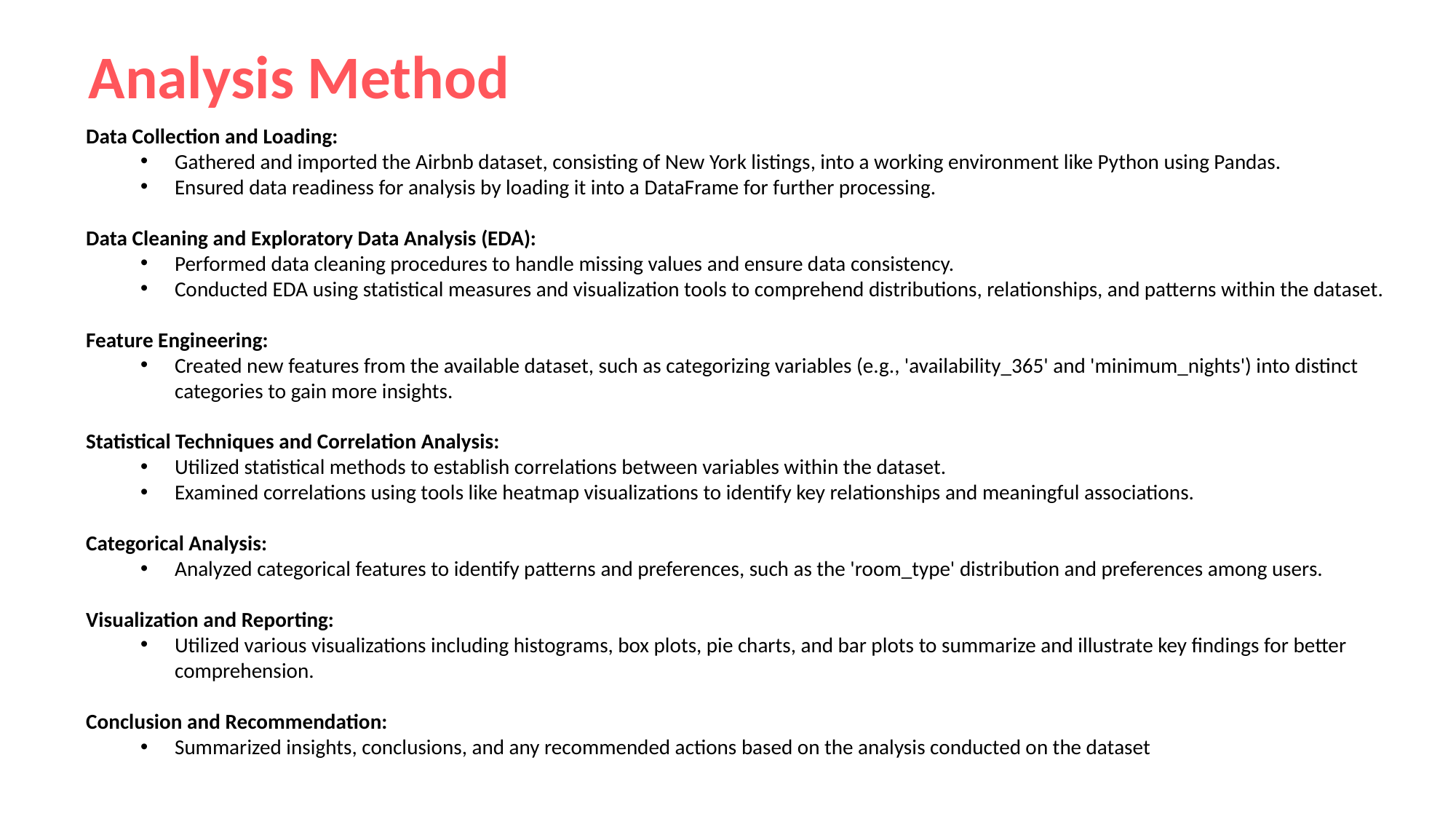

Analysis Method
Data Collection and Loading:
Gathered and imported the Airbnb dataset, consisting of New York listings, into a working environment like Python using Pandas.
Ensured data readiness for analysis by loading it into a DataFrame for further processing.

Data Cleaning and Exploratory Data Analysis (EDA):
Performed data cleaning procedures to handle missing values and ensure data consistency.
Conducted EDA using statistical measures and visualization tools to comprehend distributions, relationships, and patterns within the dataset.

Feature Engineering:
Created new features from the available dataset, such as categorizing variables (e.g., 'availability_365' and 'minimum_nights') into distinct categories to gain more insights.

Statistical Techniques and Correlation Analysis:
Utilized statistical methods to establish correlations between variables within the dataset.
Examined correlations using tools like heatmap visualizations to identify key relationships and meaningful associations.

Categorical Analysis:
Analyzed categorical features to identify patterns and preferences, such as the 'room_type' distribution and preferences among users.

Visualization and Reporting:
Utilized various visualizations including histograms, box plots, pie charts, and bar plots to summarize and illustrate key findings for better comprehension.

Conclusion and Recommendation:
Summarized insights, conclusions, and any recommended actions based on the analysis conducted on the dataset